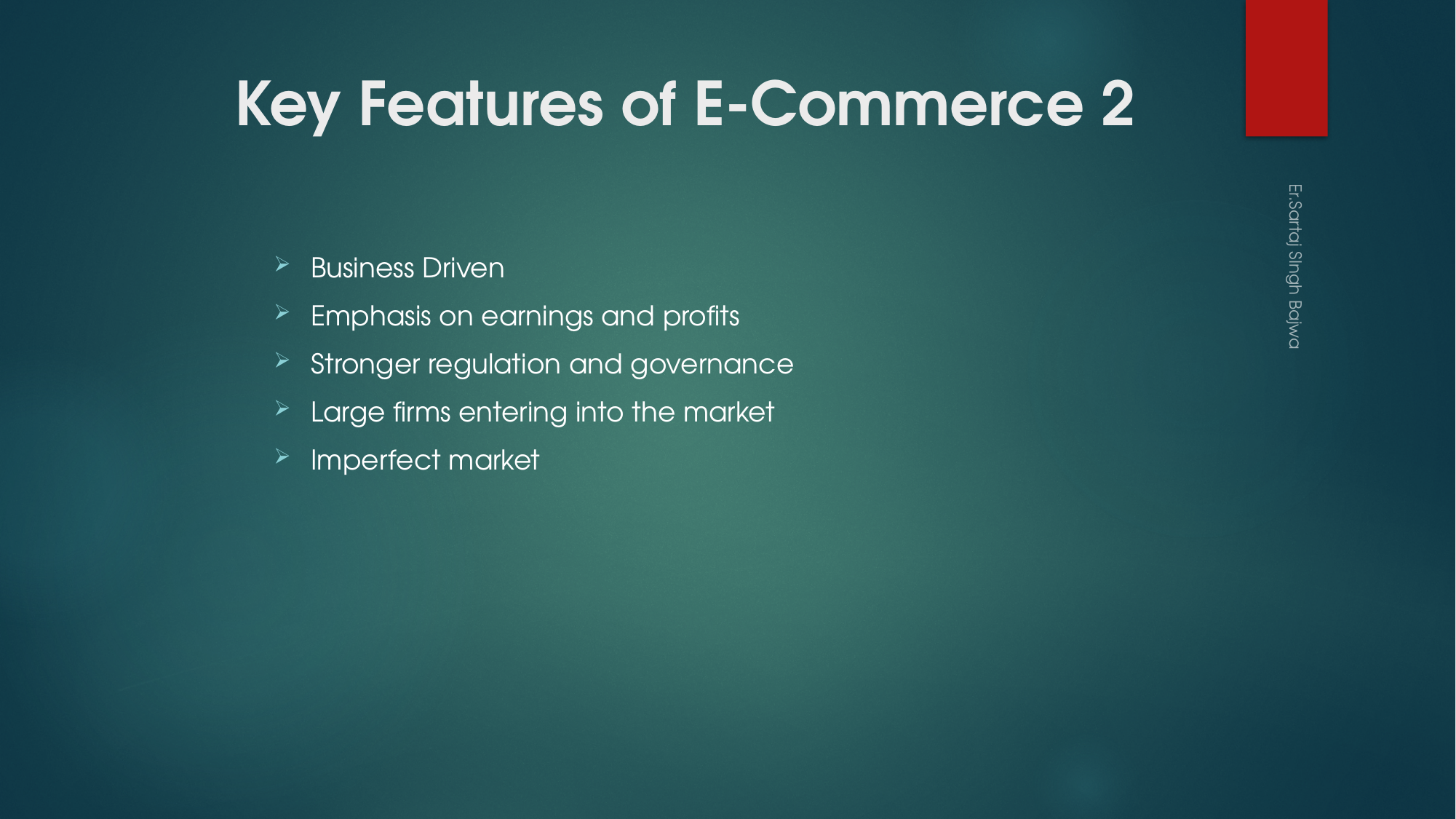

# Key Features of E-Commerce 2

 Business Driven
 Emphasis on earnings and profits
 Stronger regulation and governance
 Large firms entering into the market
 Imperfect market

Er.Sartaj SIngh Bajwa